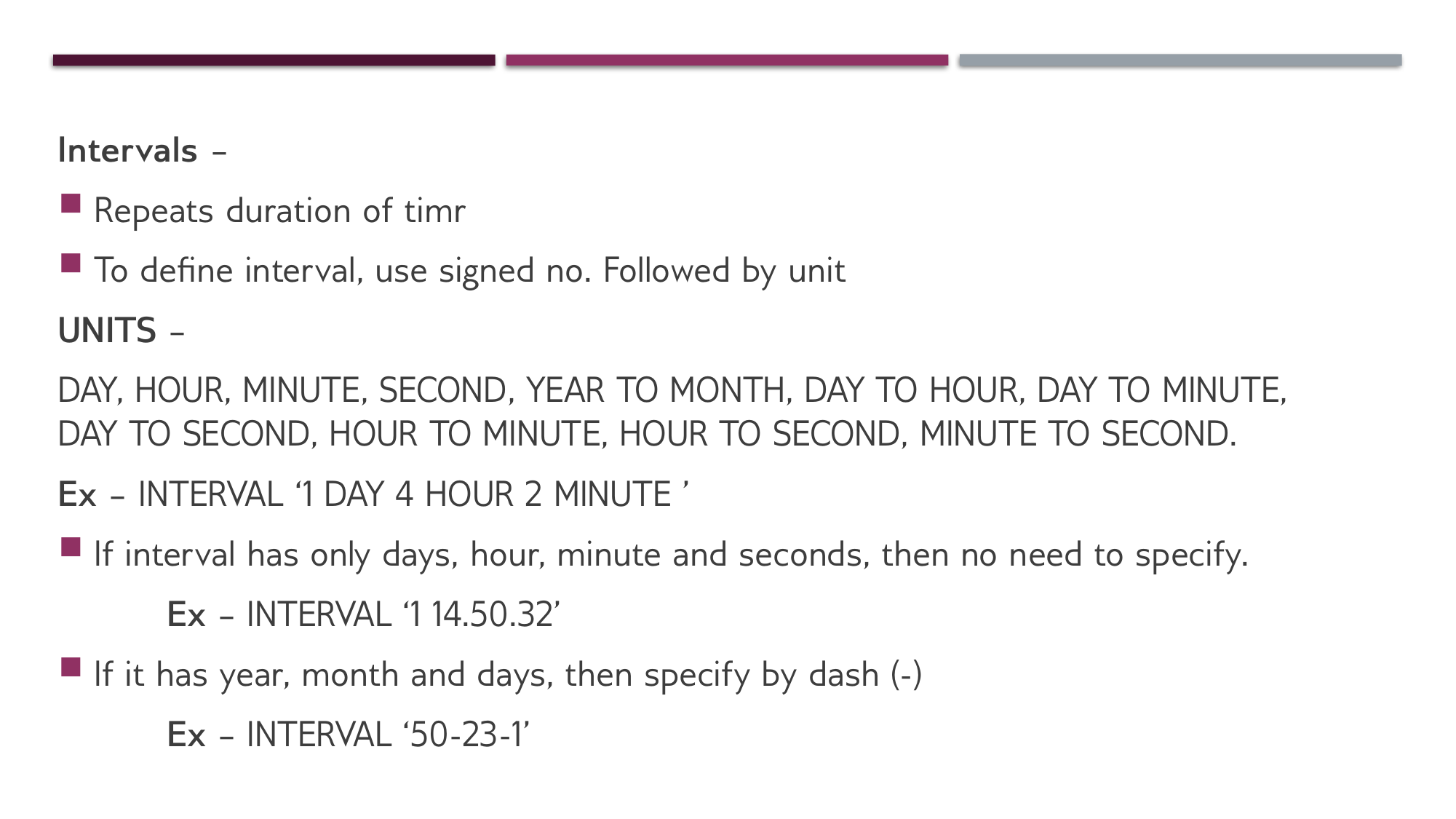

Intervals –
Repeats duration of timr
To define interval, use signed no. Followed by unit
UNITS –
DAY, HOUR, MINUTE, SECOND, YEAR TO MONTH, DAY TO HOUR, DAY TO MINUTE, DAY TO SECOND, HOUR TO MINUTE, HOUR TO SECOND, MINUTE TO SECOND.
Ex – INTERVAL ‘1 DAY 4 HOUR 2 MINUTE ’
If interval has only days, hour, minute and seconds, then no need to specify.
          Ex – INTERVAL ‘1 14.50.32’
If it has year, month and days, then specify by dash (-)
          Ex – INTERVAL ‘50-23-1’